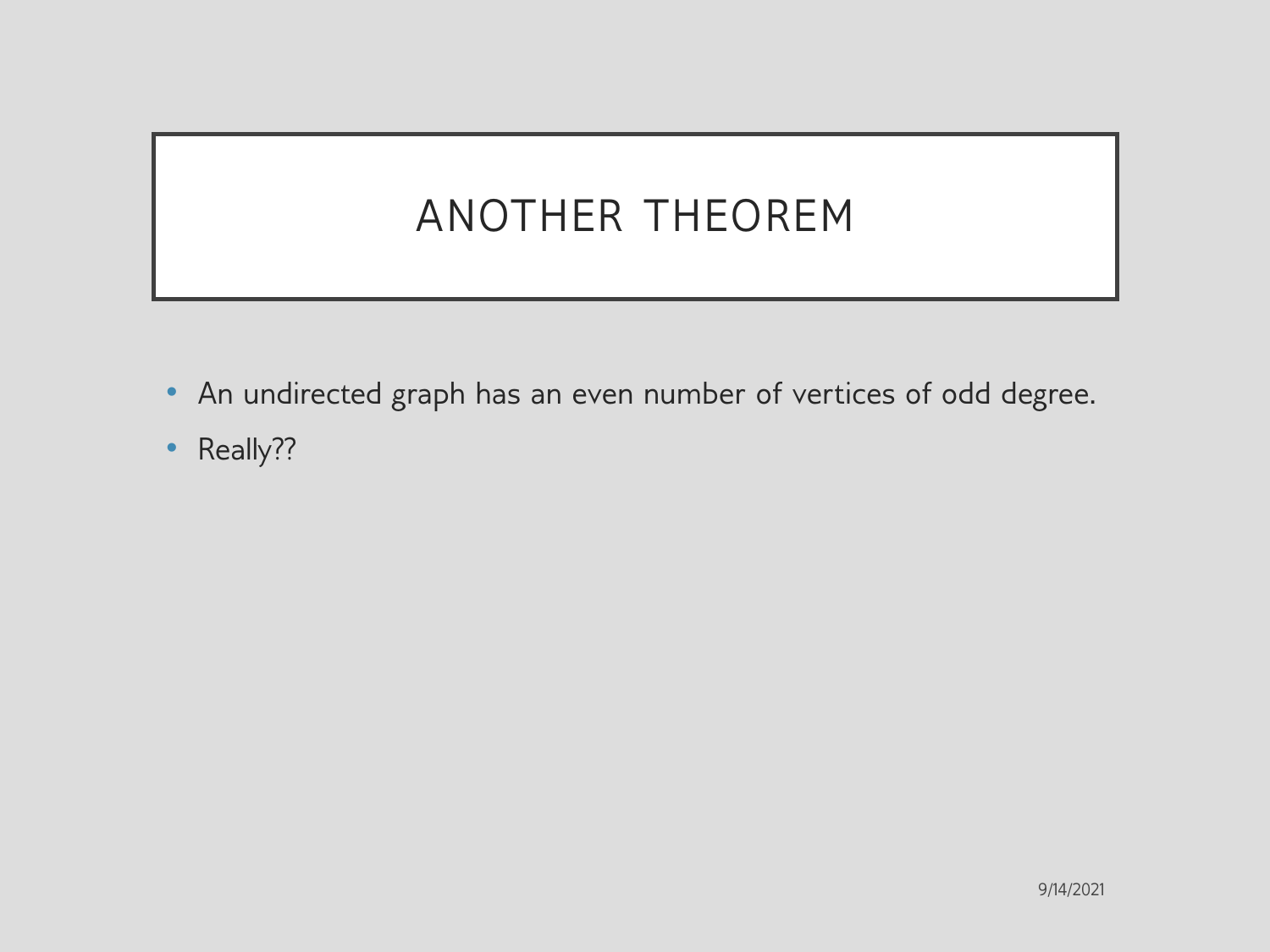

# Another theorem
An undirected graph has an even number of vertices of odd degree.
Really??
9/14/2021